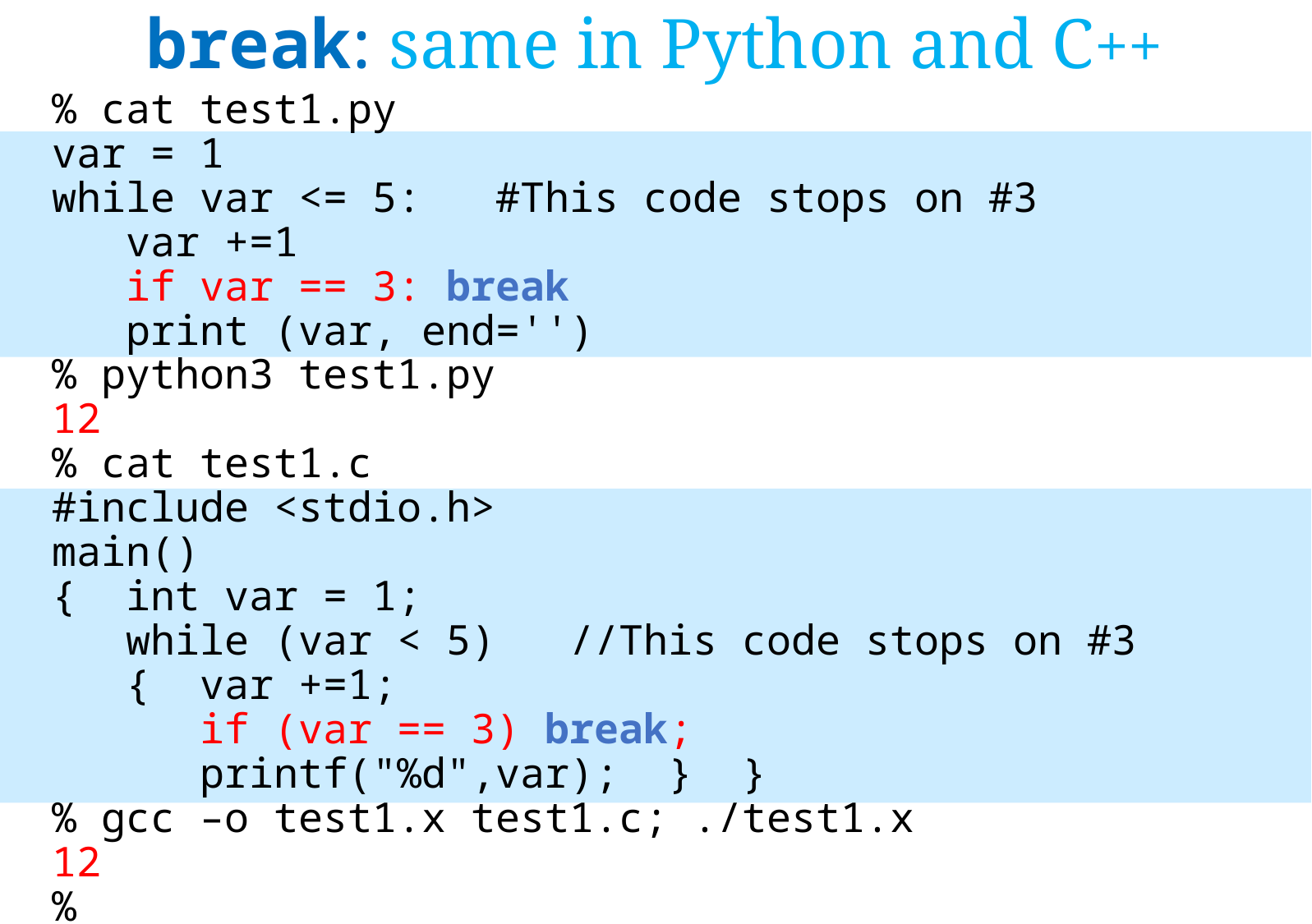

break: same in Python and C++
% cat test1.py
var = 1
while var <= 5:   #This code stops on #3
   var +=1
   if var == 3: break
   print (var, end='')
% python3 test1.py
12
% cat test1.c
#include <stdio.h>
main()
{  int var = 1;
   while (var < 5)   //This code stops on #3
   {  var +=1;
      if (var == 3) break;
      printf("%d",var);  }  }
% gcc –o test1.x test1.c; ./test1.x
12
%